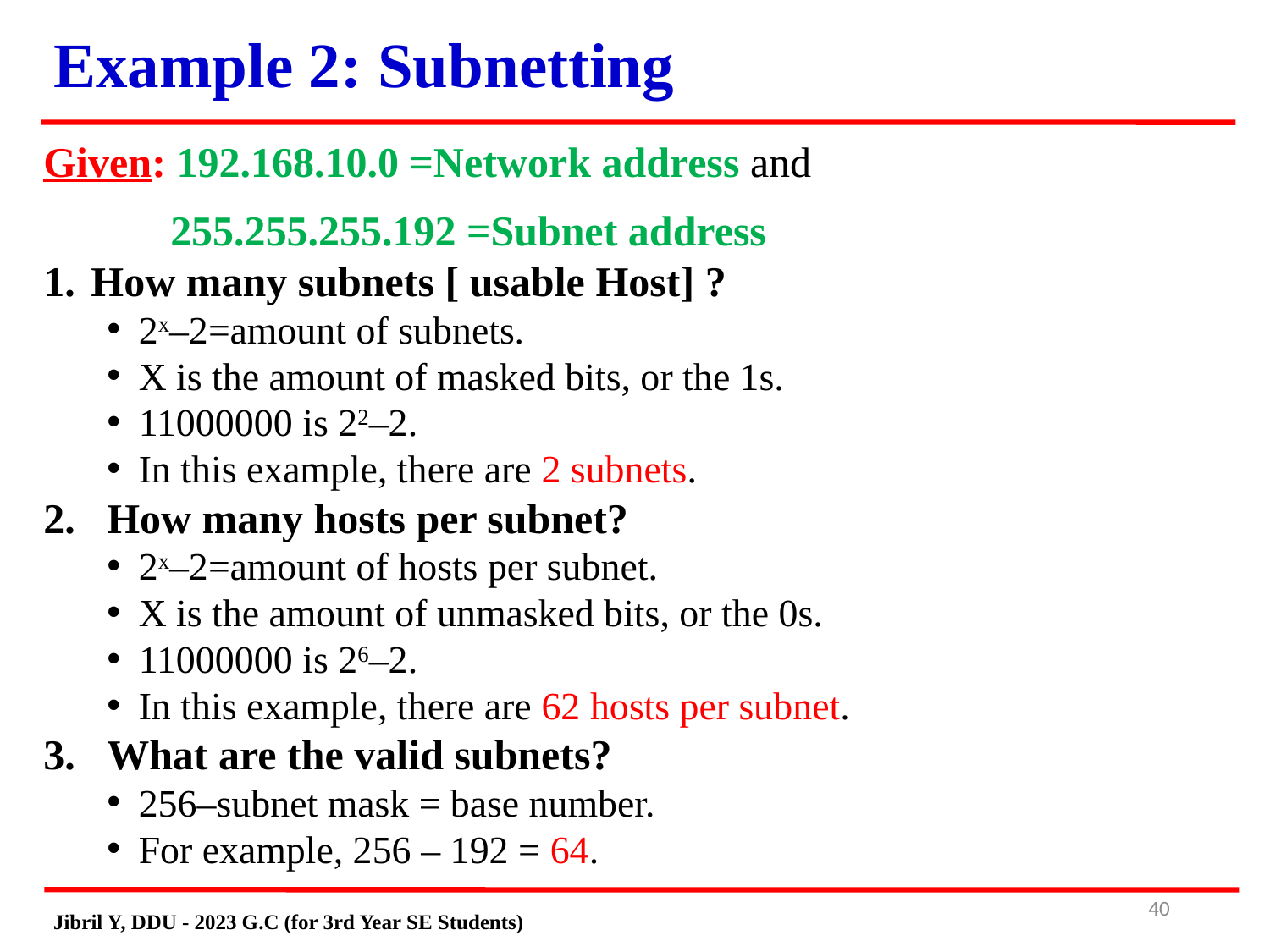

Example 2: Subnetting

Given: 192.168.10.0 =Network address and
	255.255.255.192 =Subnet address
How many subnets [ usable Host] ?
2x–2=amount of subnets.
X is the amount of masked bits, or the 1s.
11000000 is 22–2.
In this example, there are 2 subnets.
How many hosts per subnet?
2x–2=amount of hosts per subnet.
X is the amount of unmasked bits, or the 0s.
11000000 is 26–2.
In this example, there are 62 hosts per subnet.
What are the valid subnets?
256–subnet mask = base number.
For example, 256 – 192 = 64.

# 40

Jibril Y, DDU - 2023 G.C (for 3rd Year SE Students)